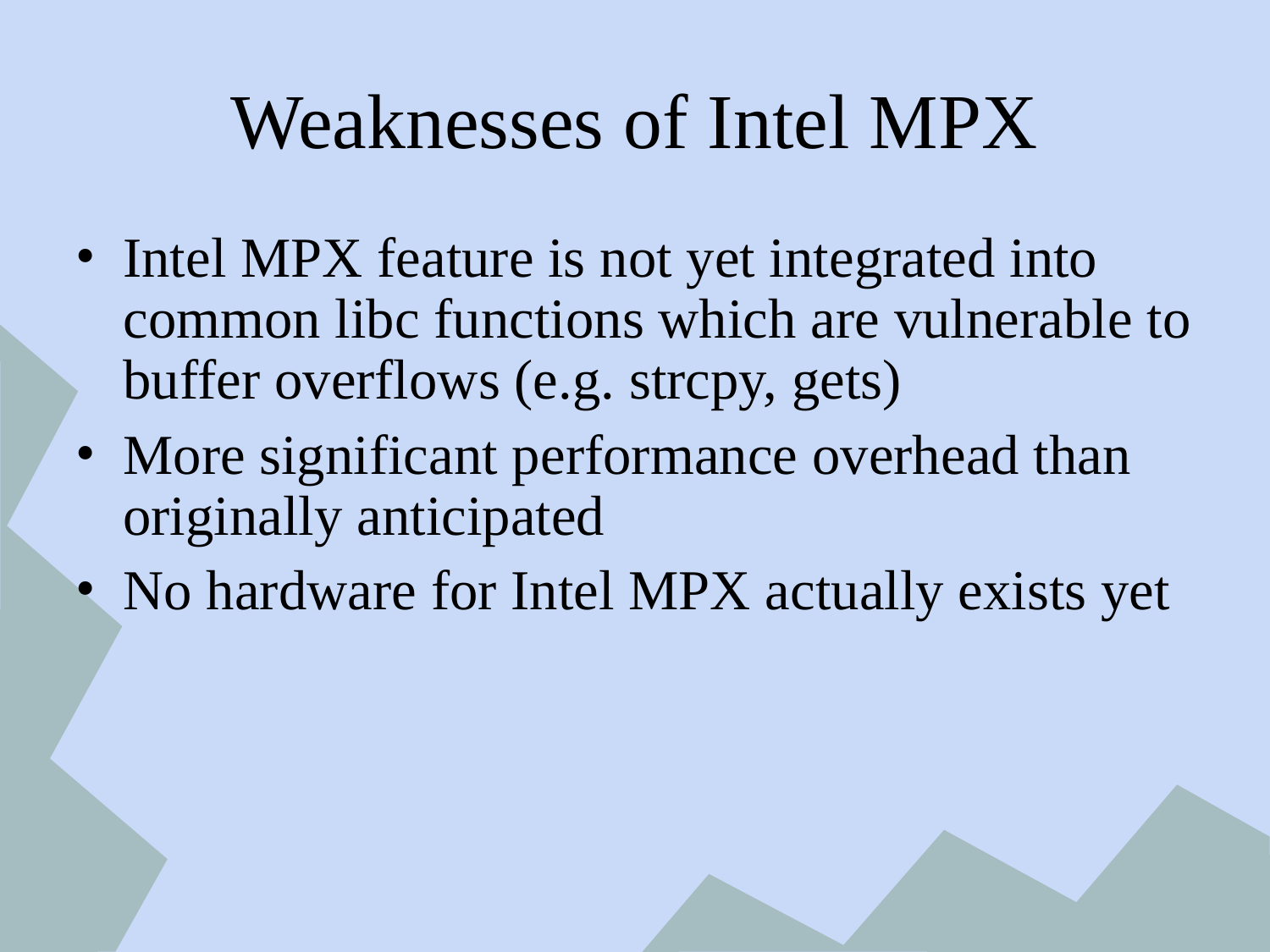

# Weaknesses of Intel MPX
Intel MPX feature is not yet integrated into common libc functions which are vulnerable to buffer overflows (e.g. strcpy, gets)
More significant performance overhead than originally anticipated
No hardware for Intel MPX actually exists yet